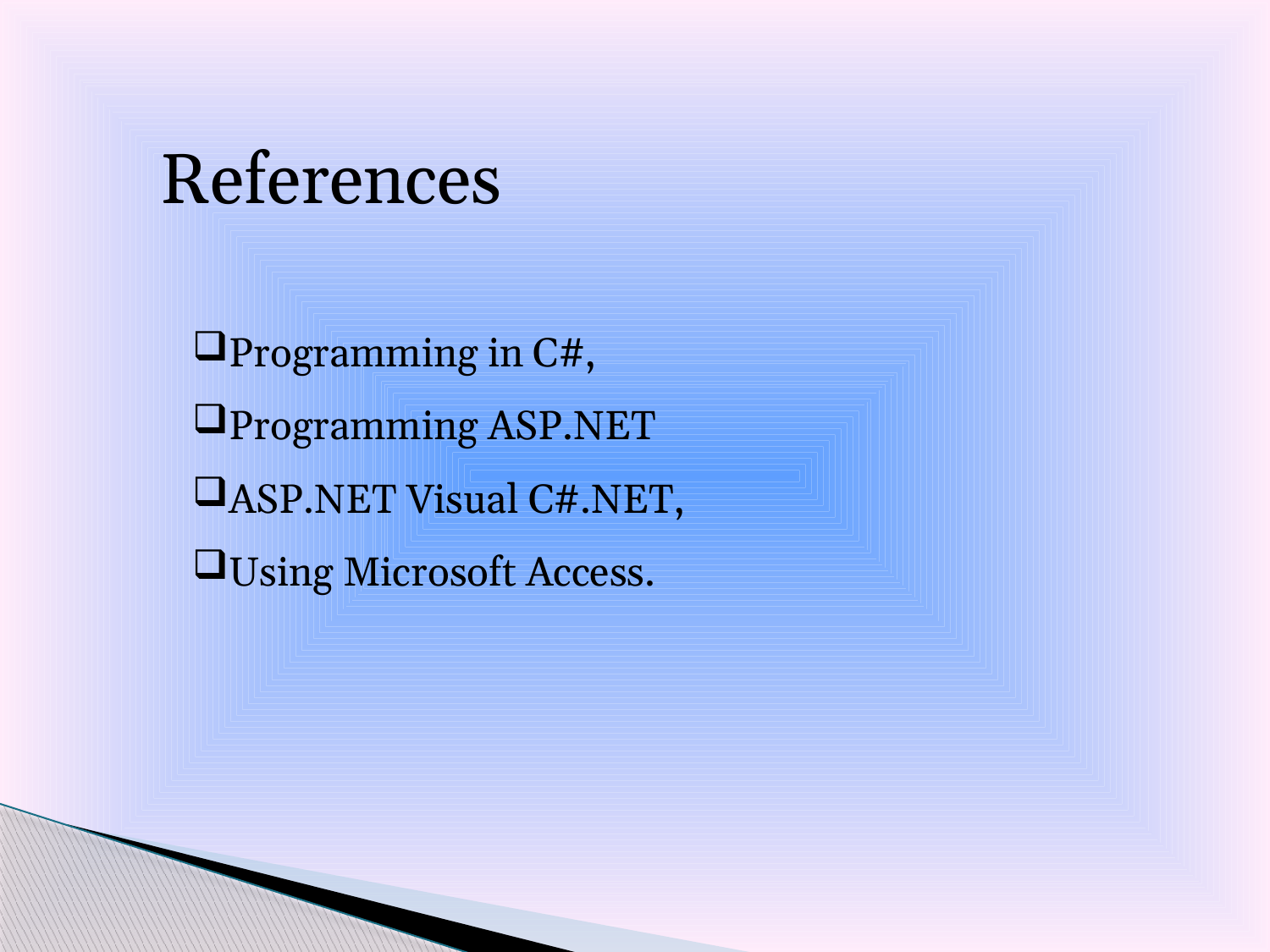

References
Programming in C#,
Programming ASP.NET
ASP.NET Visual C#.NET,
Using Microsoft Access.